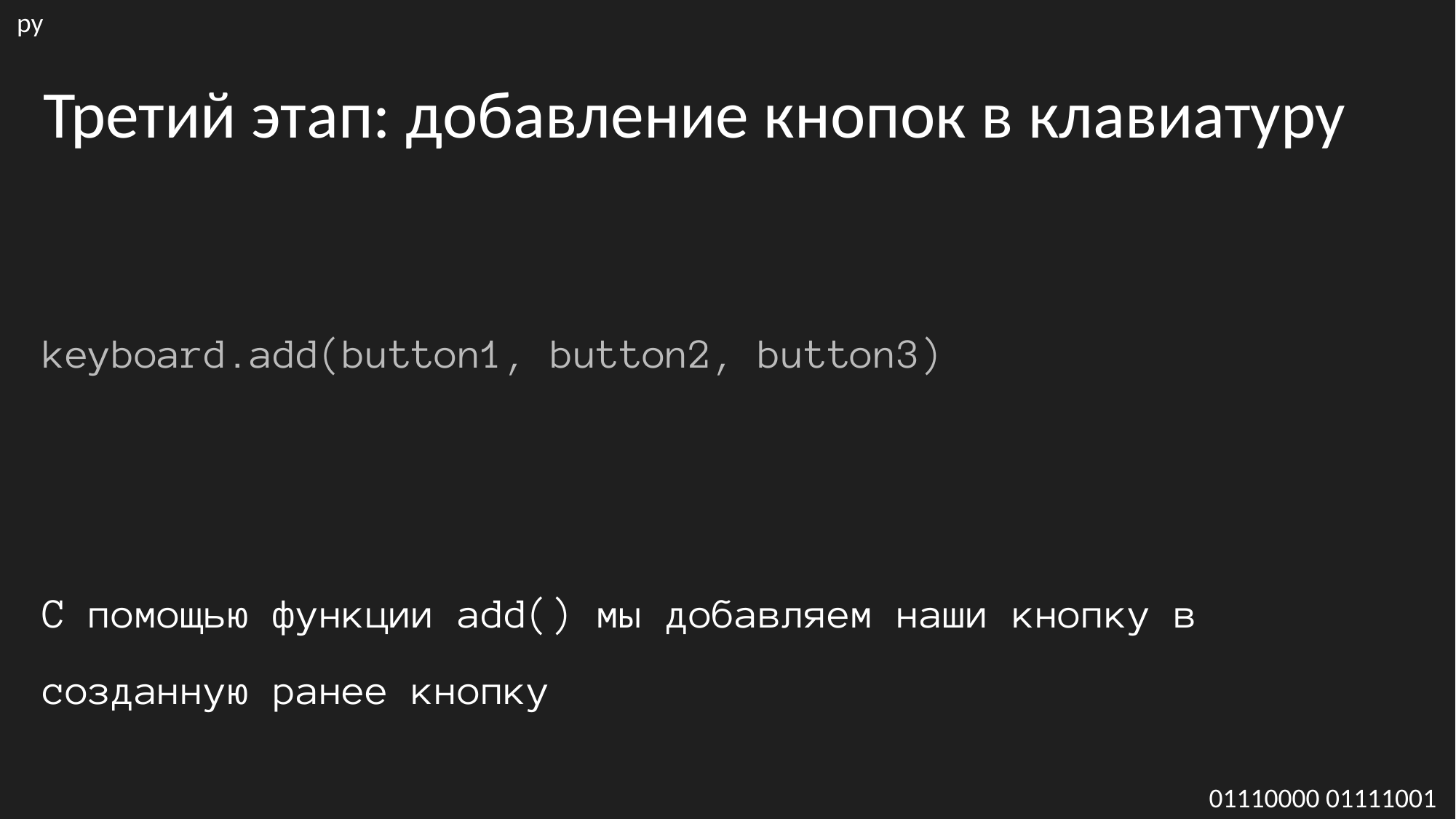

py
Третий этап: добавление кнопок в клавиатуру
keyboard.add(button1, button2, button3)
С помощью функции add() мы добавляем наши кнопку в созданную ранее кнопку
01110000 01111001